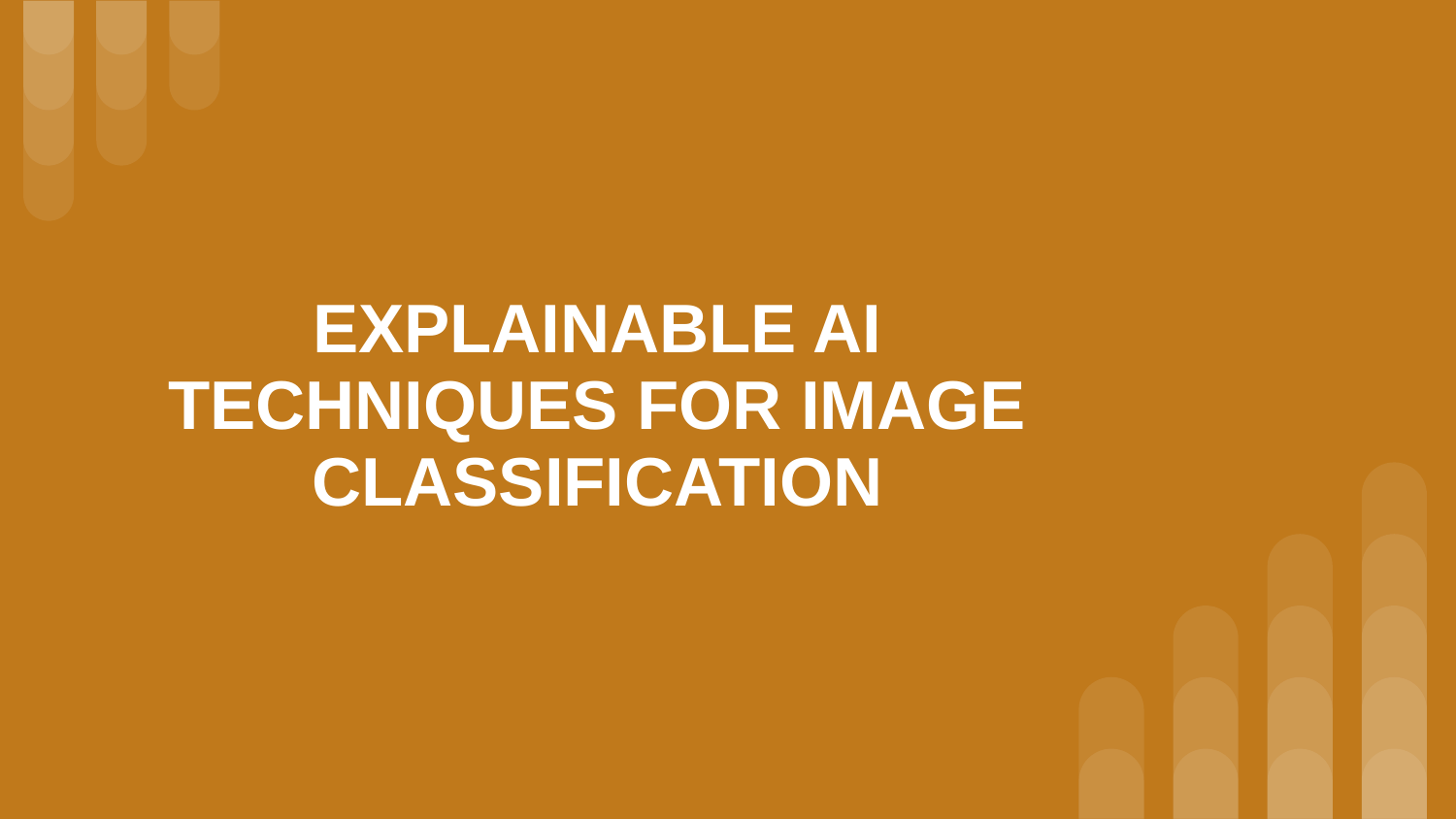

# EXPLAINABLE AI TECHNIQUES FOR IMAGE CLASSIFICATION